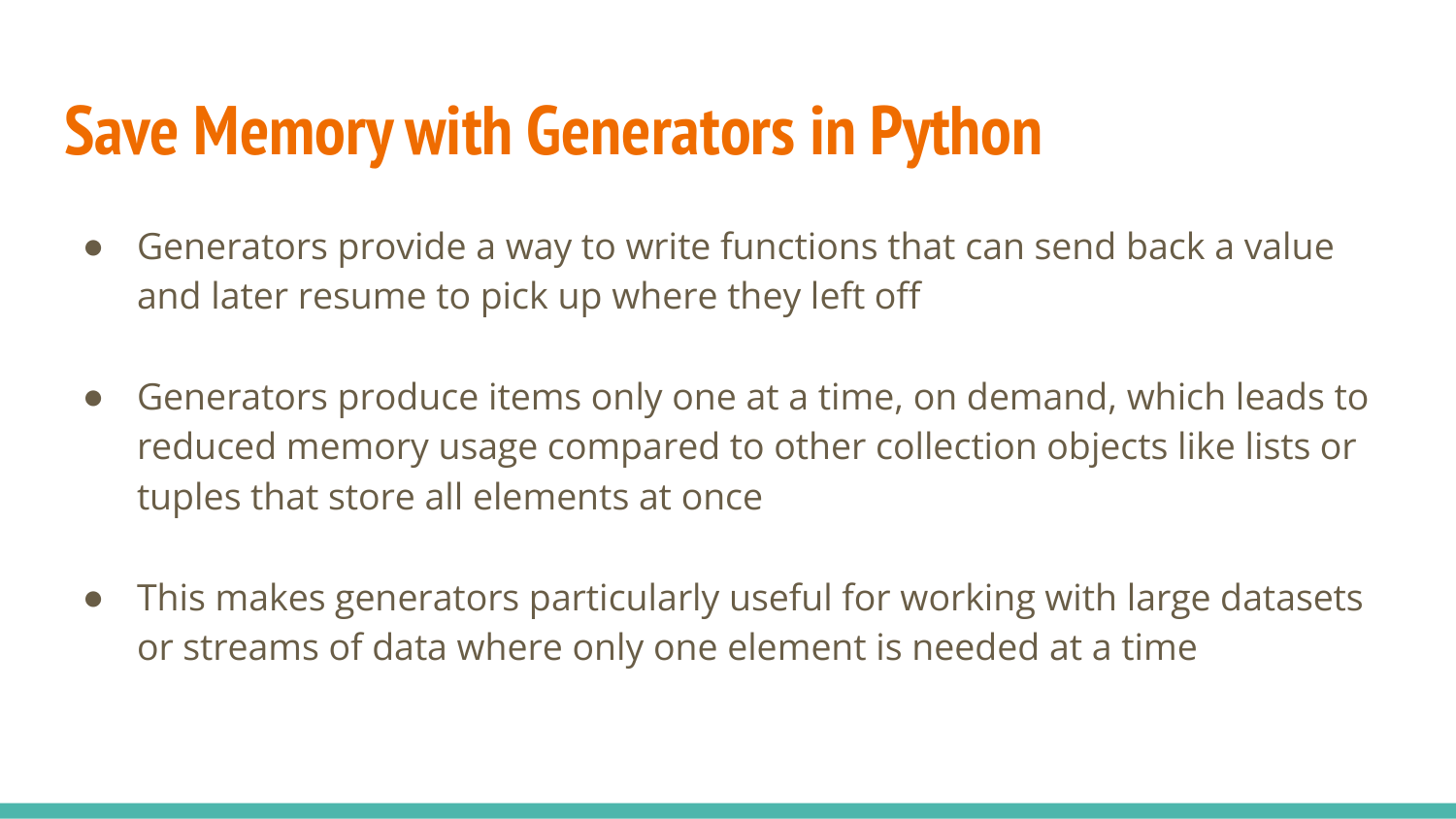

# Save Memory with Generators in Python
Generators provide a way to write functions that can send back a value and later resume to pick up where they left off

Generators produce items only one at a time, on demand, which leads to reduced memory usage compared to other collection objects like lists or tuples that store all elements at once

This makes generators particularly useful for working with large datasets or streams of data where only one element is needed at a time